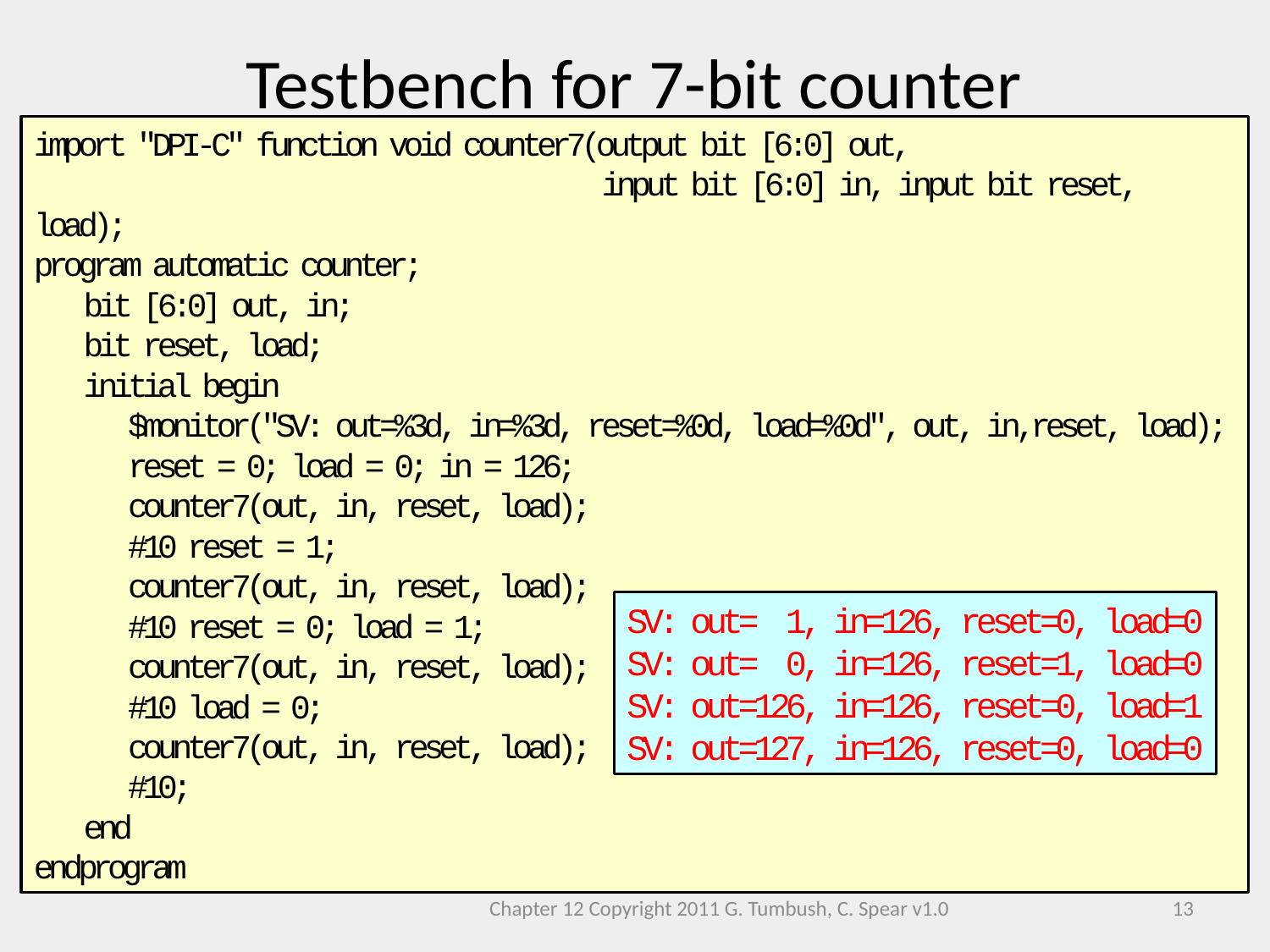

Testbench for 7-bit counter
import "DPI-C" function void counter7(output bit [6:0] out,
                                      input bit [6:0] in, input bit reset, load);
program automatic counter;
   bit [6:0] out, in;
   bit reset, load;
   initial begin
      $monitor("SV: out=%3d, in=%3d, reset=%0d, load=%0d", out, in,reset, load);
      reset = 0; load = 0; in = 126;
      counter7(out, in, reset, load);
      #10 reset = 1;
      counter7(out, in, reset, load);
      #10 reset = 0; load = 1;
      counter7(out, in, reset, load);
      #10 load = 0;
      counter7(out, in, reset, load);
      #10;
   end
endprogram
SV: out=  1, in=126, reset=0, load=0
SV: out=  0, in=126, reset=1, load=0
SV: out=126, in=126, reset=0, load=1
SV: out=127, in=126, reset=0, load=0
Chapter 12 Copyright 2011 G. Tumbush, C. Spear v1.0
13